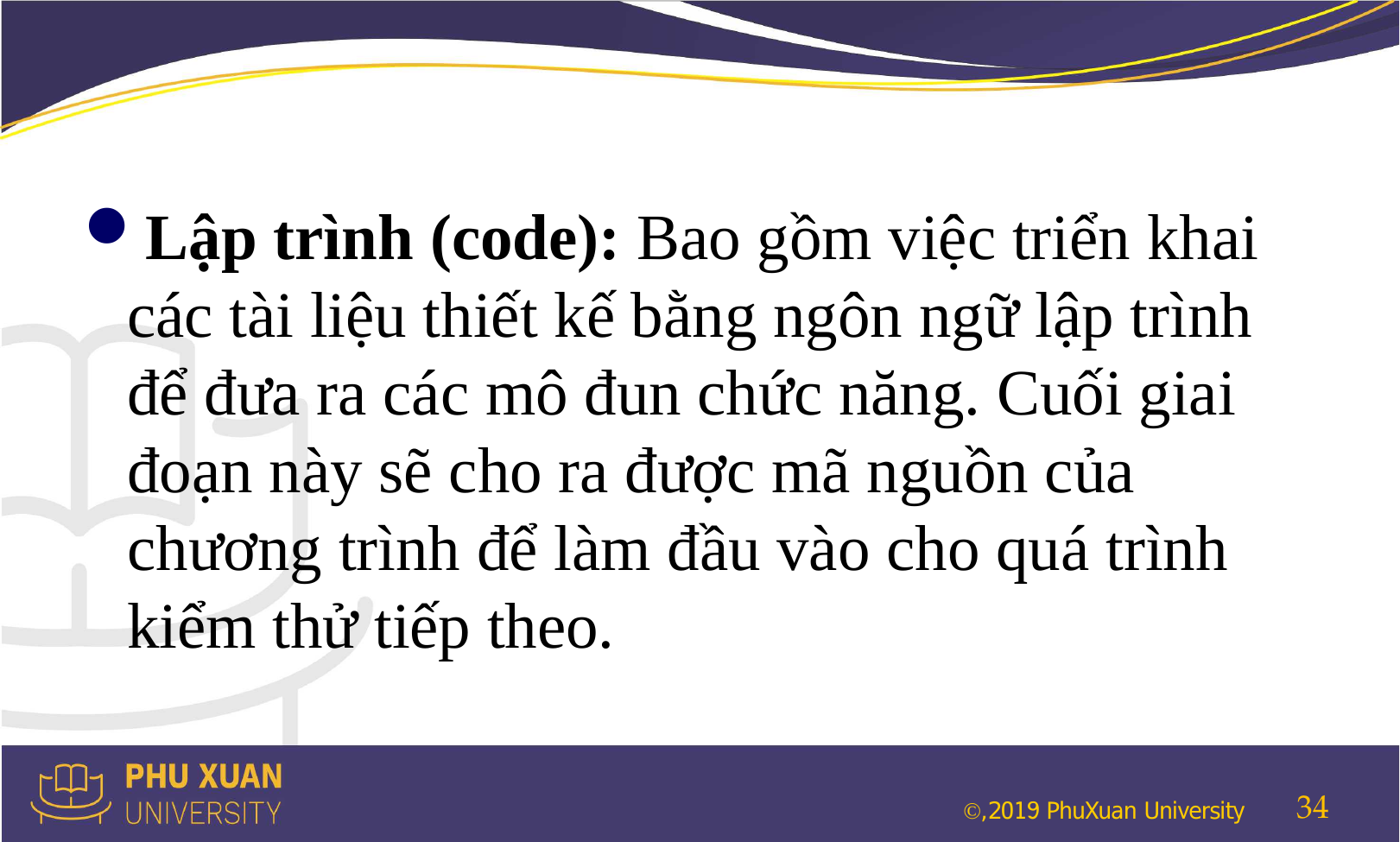

#
Lập trình (code): Bao gồm việc triển khai các tài liệu thiết kế bằng ngôn ngữ lập trình để đưa ra các mô đun chức năng. Cuối giai đoạn này sẽ cho ra được mã nguồn của chương trình để làm đầu vào cho quá trình kiểm thử tiếp theo.
34